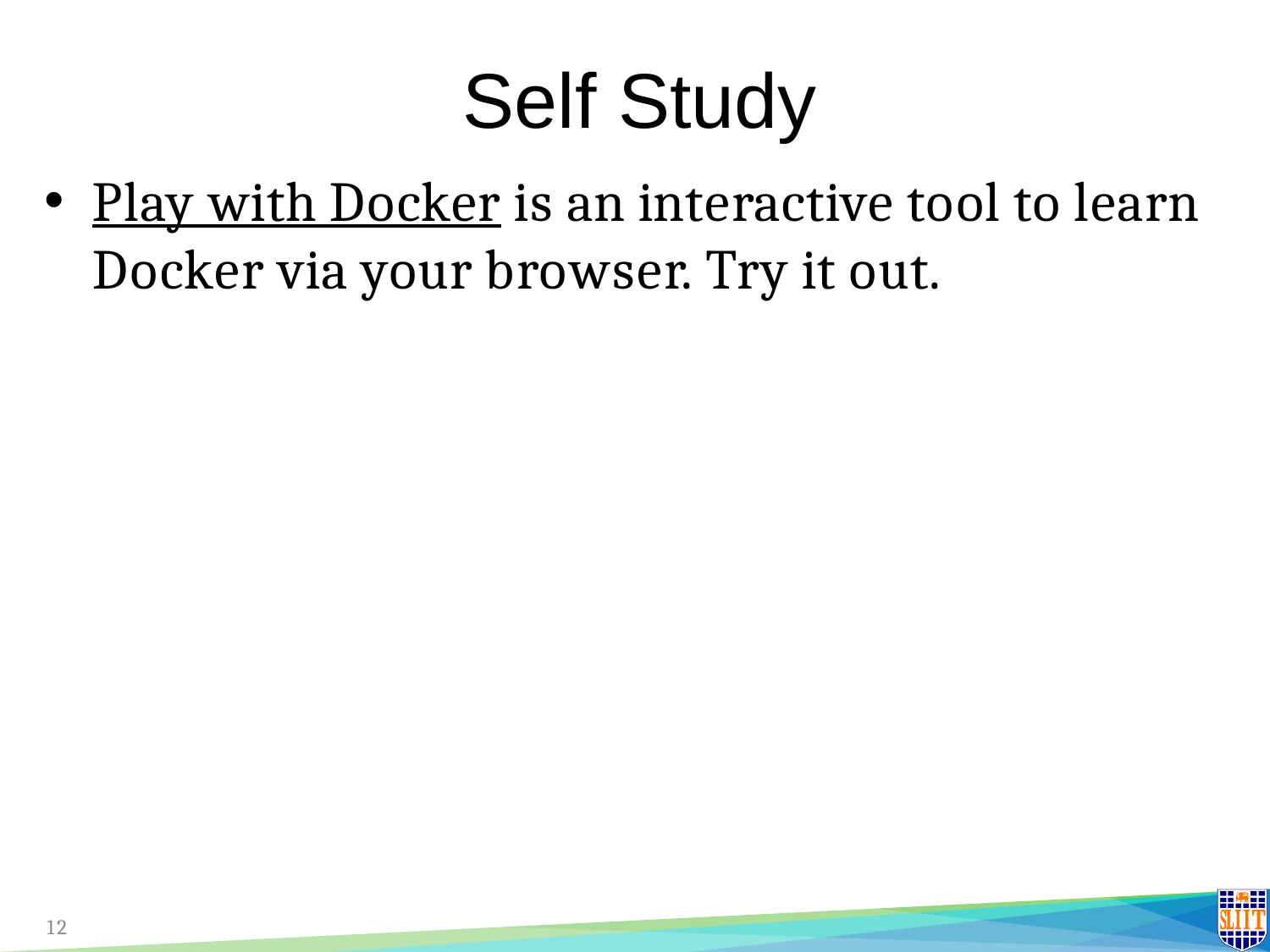

# Self Study
Play with Docker is an interactive tool to learn Docker via your browser. Try it out.
12